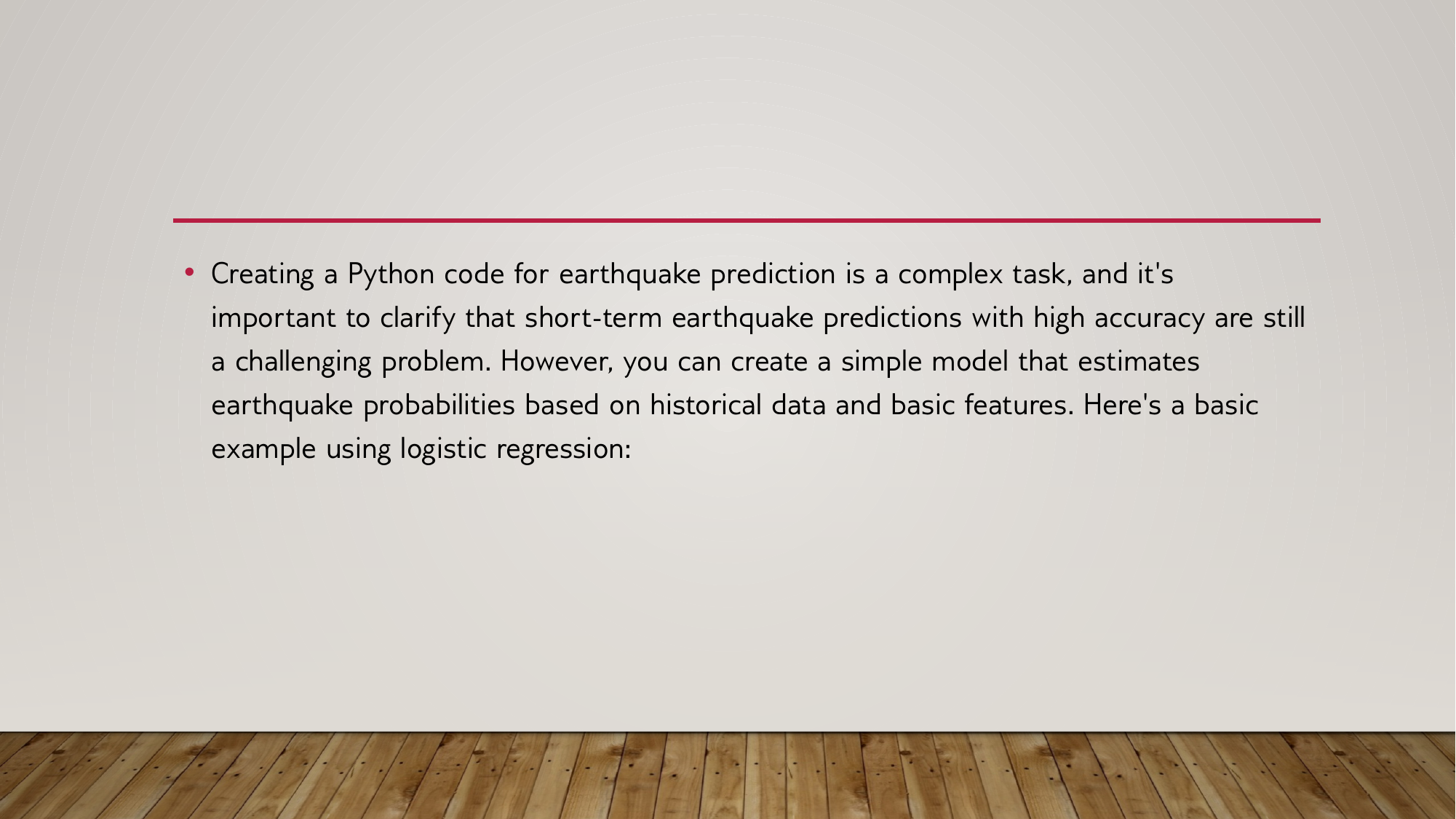

#
Creating a Python code for earthquake prediction is a complex task, and it's important to clarify that short-term earthquake predictions with high accuracy are still a challenging problem. However, you can create a simple model that estimates earthquake probabilities based on historical data and basic features. Here's a basic example using logistic regression: